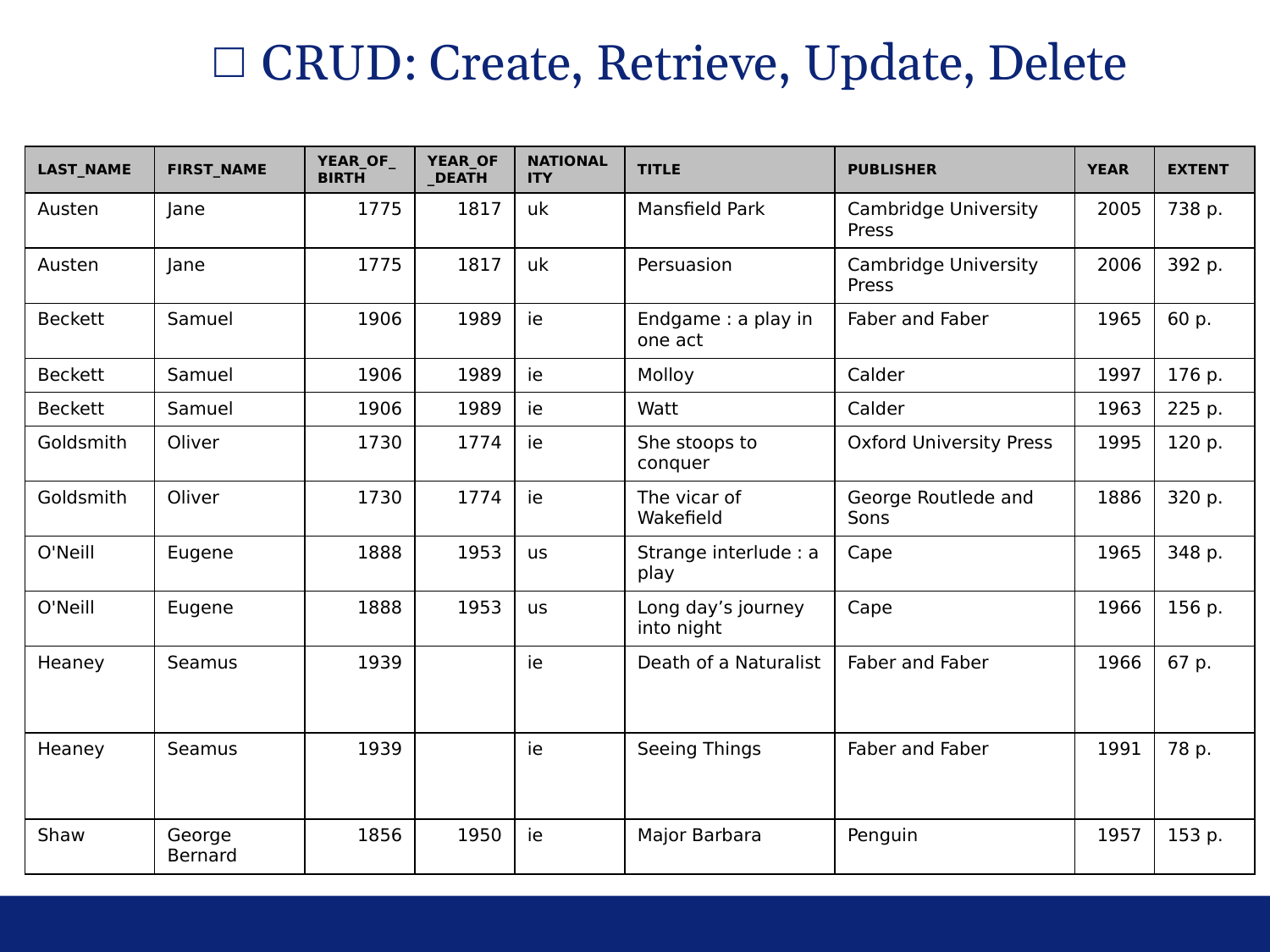

CRUD: Create, Retrieve, Update, Delete
| LAST\_NAME | FIRST\_NAME | YEAR\_OF\_BIRTH | YEAR\_OF\_DEATH | NATIONALITY | TITLE | PUBLISHER | YEAR | EXTENT |
| --- | --- | --- | --- | --- | --- | --- | --- | --- |
| Austen | Jane | 1775 | 1817 | uk | Mansfield Park | Cambridge University Press | 2005 | 738 p. |
| Austen | Jane | 1775 | 1817 | uk | Persuasion | Cambridge University Press | 2006 | 392 p. |
| Beckett | Samuel | 1906 | 1989 | ie | Endgame : a play in one act | Faber and Faber | 1965 | 60 p. |
| Beckett | Samuel | 1906 | 1989 | ie | Molloy | Calder | 1997 | 176 p. |
| Beckett | Samuel | 1906 | 1989 | ie | Watt | Calder | 1963 | 225 p. |
| Goldsmith | Oliver | 1730 | 1774 | ie | She stoops to conquer | Oxford University Press | 1995 | 120 p. |
| Goldsmith | Oliver | 1730 | 1774 | ie | The vicar of Wakefield | George Routlede and Sons | 1886 | 320 p. |
| O'Neill | Eugene | 1888 | 1953 | us | Strange interlude : a play | Cape | 1965 | 348 p. |
| O'Neill | Eugene | 1888 | 1953 | us | Long day’s journey into night | Cape | 1966 | 156 p. |
| Heaney | Seamus | 1939 |  | ie | Death of a Naturalist | Faber and Faber | 1966 | 67 p. |
| Heaney | Seamus | 1939 |  | ie | Seeing Things | Faber and Faber | 1991 | 78 p. |
| Shaw | George Bernard | 1856 | 1950 | ie | Major Barbara | Penguin | 1957 | 153 p. |